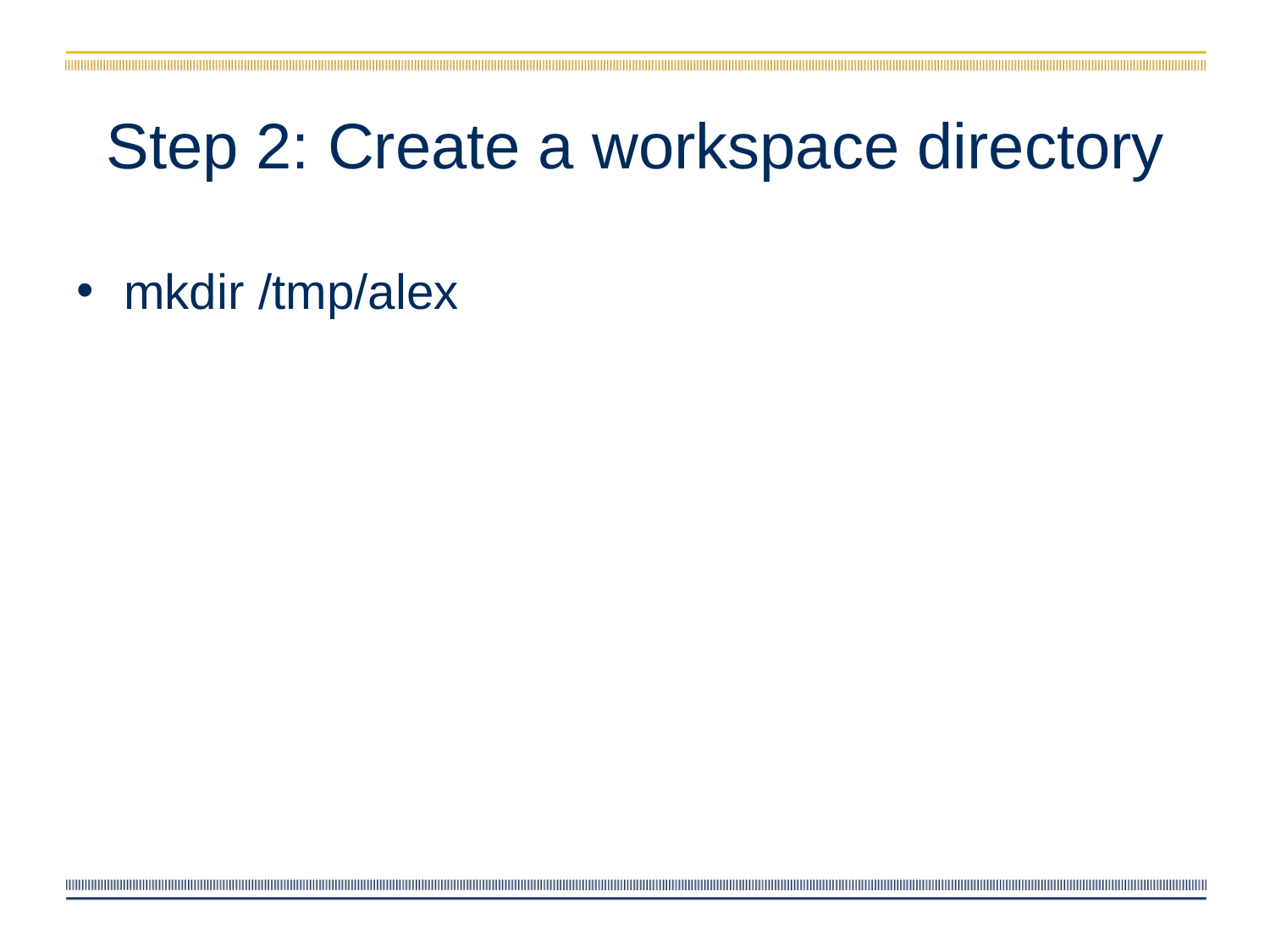

# Step 2: Create a workspace directory
mkdir /tmp/alex